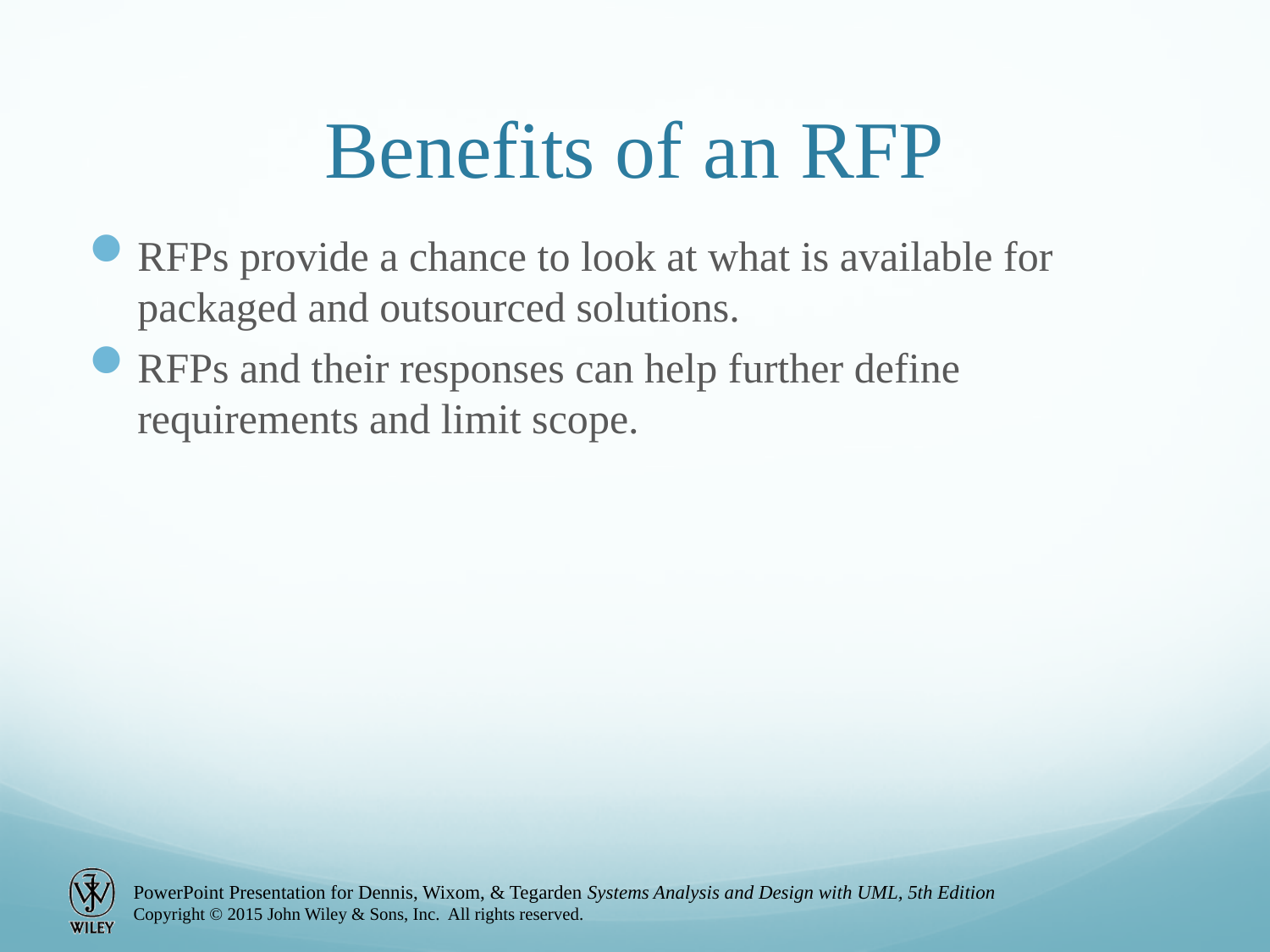

# Benefits of an RFP
RFPs provide a chance to look at what is available for packaged and outsourced solutions.
RFPs and their responses can help further define requirements and limit scope.